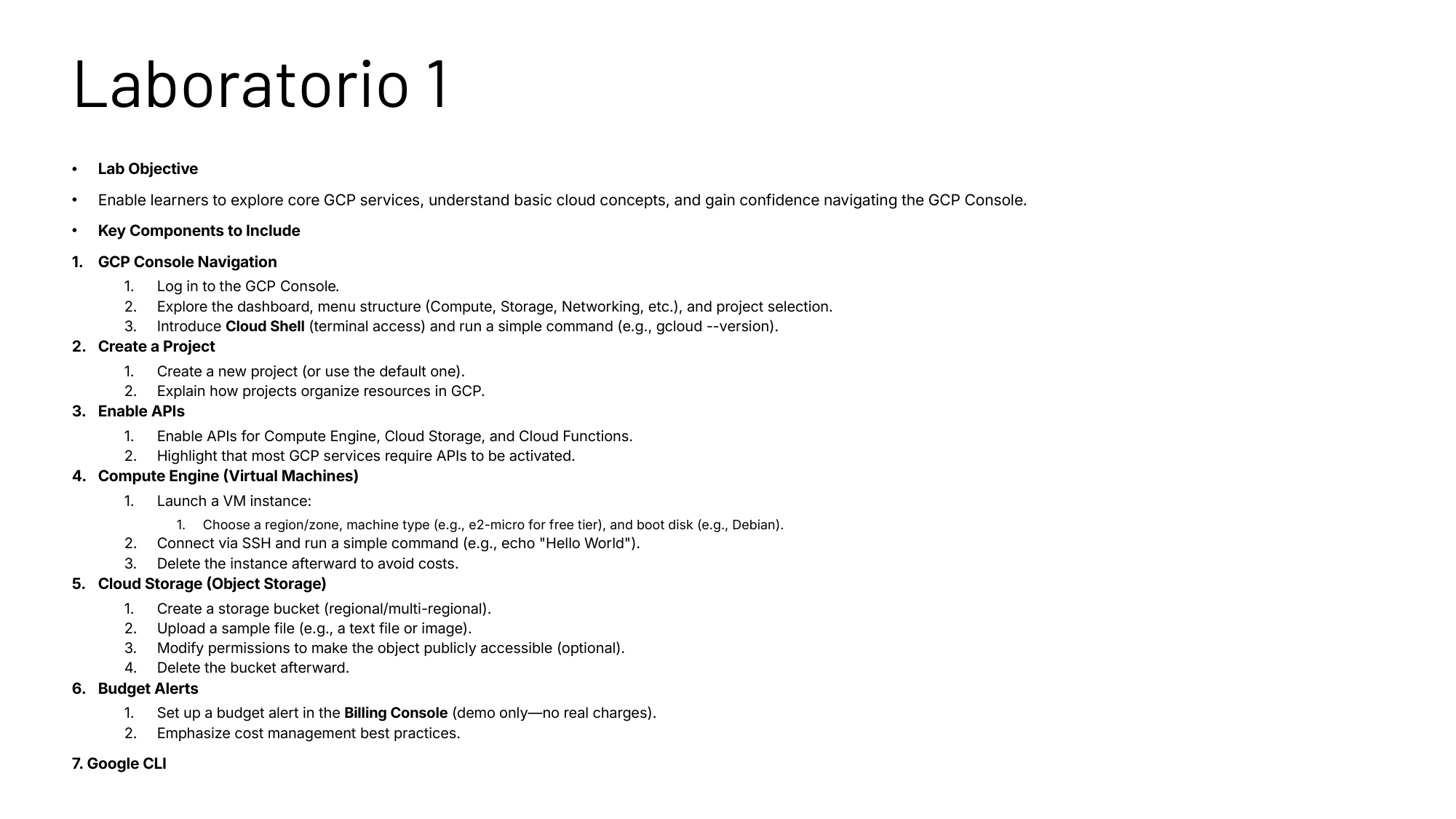

# Laboratorio 1
Lab Objective
Enable learners to explore core GCP services, understand basic cloud concepts, and gain confidence navigating the GCP Console.
Key Components to Include
GCP Console Navigation
Log in to the GCP Console.
Explore the dashboard, menu structure (Compute, Storage, Networking, etc.), and project selection.
Introduce Cloud Shell (terminal access) and run a simple command (e.g., gcloud --version).
Create a Project
Create a new project (or use the default one).
Explain how projects organize resources in GCP.
Enable APIs
Enable APIs for Compute Engine, Cloud Storage, and Cloud Functions.
Highlight that most GCP services require APIs to be activated.
Compute Engine (Virtual Machines)
Launch a VM instance:
Choose a region/zone, machine type (e.g., e2-micro for free tier), and boot disk (e.g., Debian).
Connect via SSH and run a simple command (e.g., echo "Hello World").
Delete the instance afterward to avoid costs.
Cloud Storage (Object Storage)
Create a storage bucket (regional/multi-regional).
Upload a sample file (e.g., a text file or image).
Modify permissions to make the object publicly accessible (optional).
Delete the bucket afterward.
Budget Alerts
Set up a budget alert in the Billing Console (demo only—no real charges).
Emphasize cost management best practices.
7. Google CLI